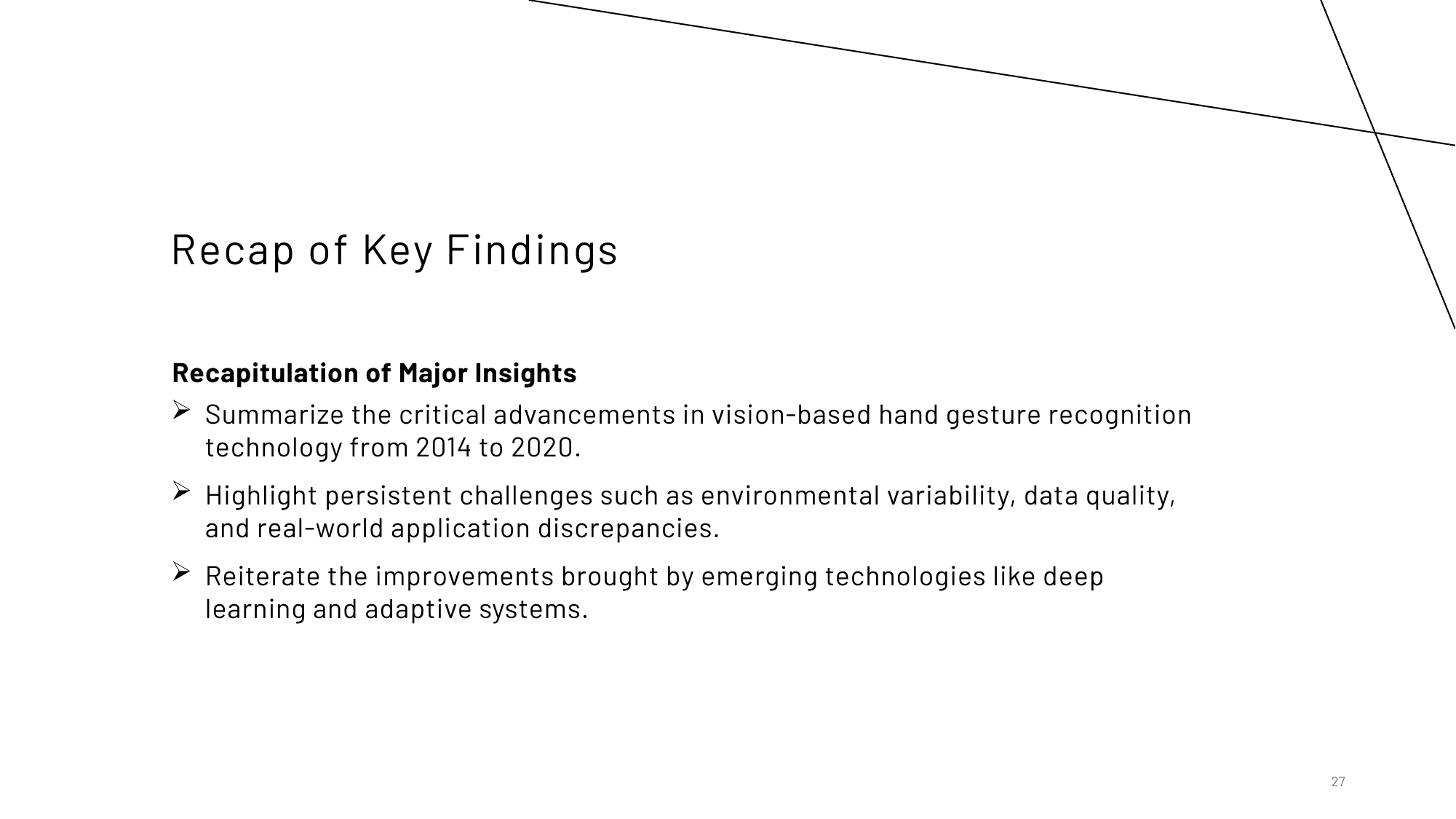

# Recap of Key Findings
Recapitulation of Major Insights
Summarize the critical advancements in vision-based hand gesture recognition technology from 2014 to 2020.
Highlight persistent challenges such as environmental variability, data quality, and real-world application discrepancies.
Reiterate the improvements brought by emerging technologies like deep learning and adaptive systems.
27